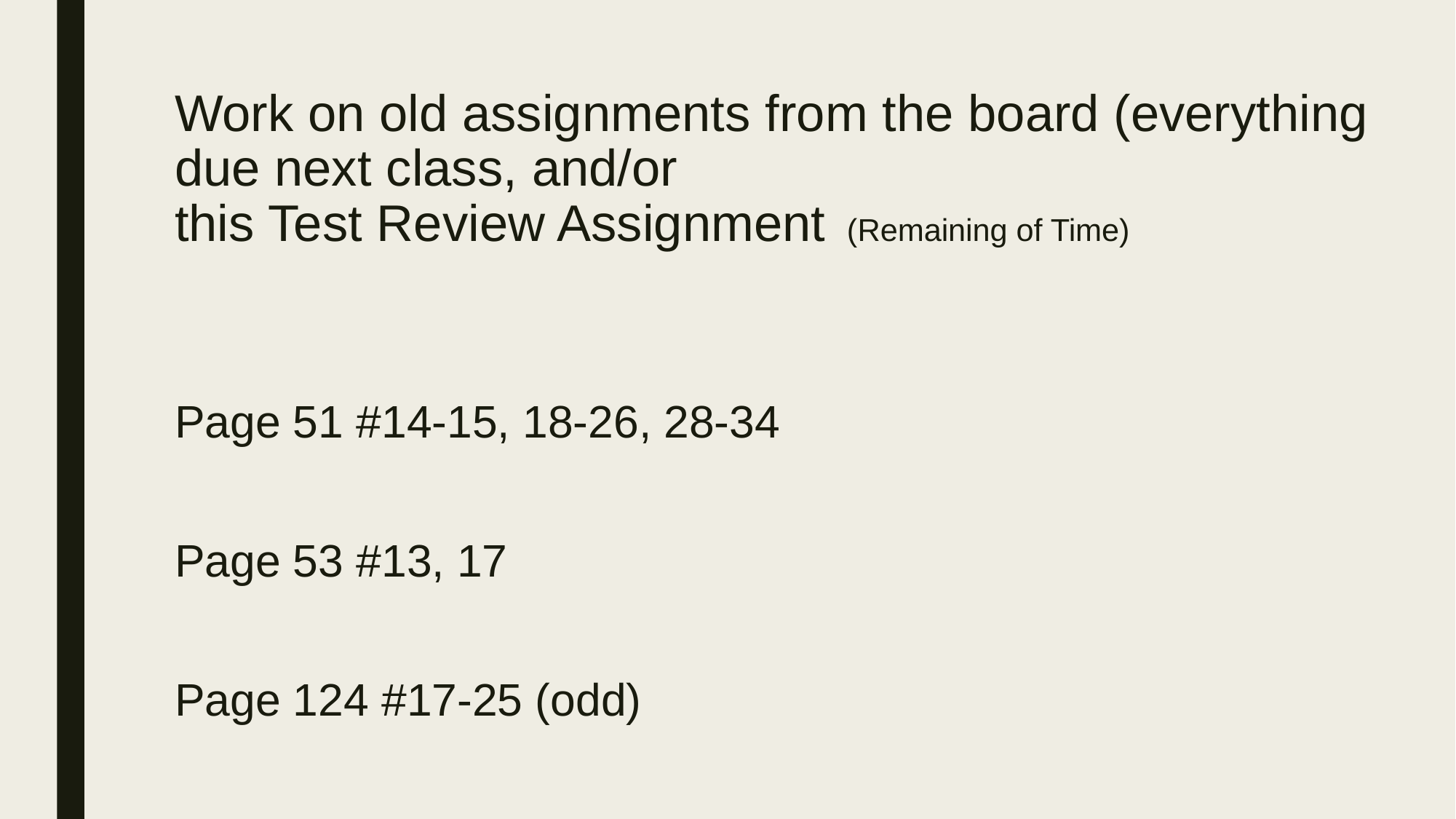

# Work on old assignments from the board (everything due next class, and/or this Test Review Assignment 		(Remaining of Time)
Page 51 #14-15, 18-26, 28-34

Page 53 #13, 17

Page 124 #17-25 (odd)